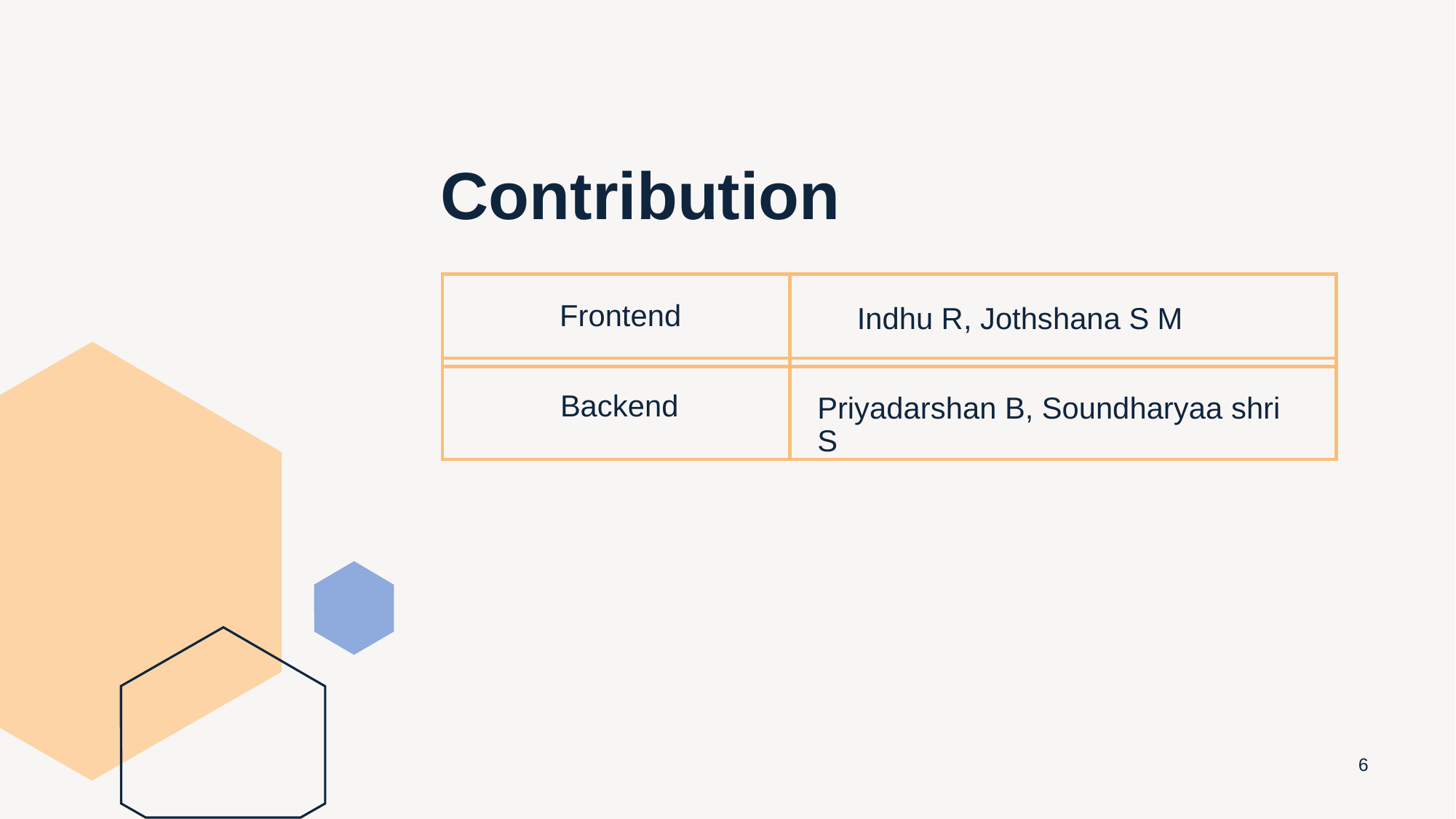

# Contribution

Frontend
Indhu R, Jothshana S M

Backend
Priyadarshan B, Soundharyaa shri S
6